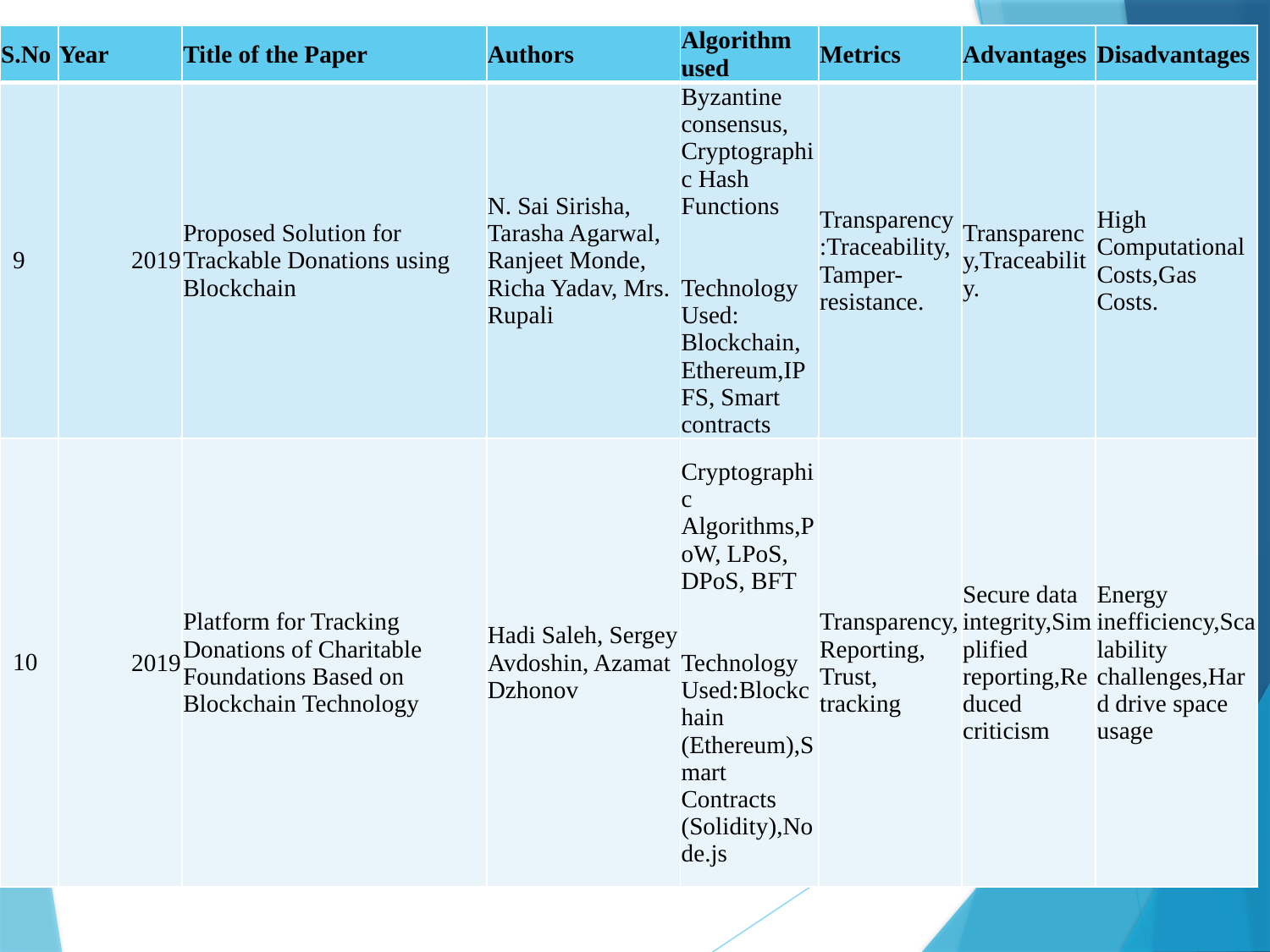

| S.No | Year | Title of the Paper | Authors | Algorithm used | Metrics | Advantages | Disadvantages |
| --- | --- | --- | --- | --- | --- | --- | --- |
| 9 | 2019 | Proposed Solution for Trackable Donations using Blockchain | N. Sai Sirisha, Tarasha Agarwal, Ranjeet Monde, Richa Yadav, Mrs. Rupali | Byzantine consensus, Cryptographic Hash Functions Technology Used: Blockchain, Ethereum,IPFS, Smart contracts | Transparency:Traceability,Tamper-resistance. | Transparency,Traceability. | High Computational Costs,Gas Costs. |
| 10 | 2019 | Platform for Tracking Donations of Charitable Foundations Based on Blockchain Technology | Hadi Saleh, Sergey Avdoshin, Azamat Dzhonov | Cryptographic Algorithms,PoW, LPoS, DPoS, BFT Technology Used:Blockchain (Ethereum),Smart Contracts (Solidity),Node.js | Transparency,Reporting, Trust, tracking | Secure data integrity,Simplified reporting,Reduced criticism | Energy inefficiency,Scalability challenges,Hard drive space usage |
#